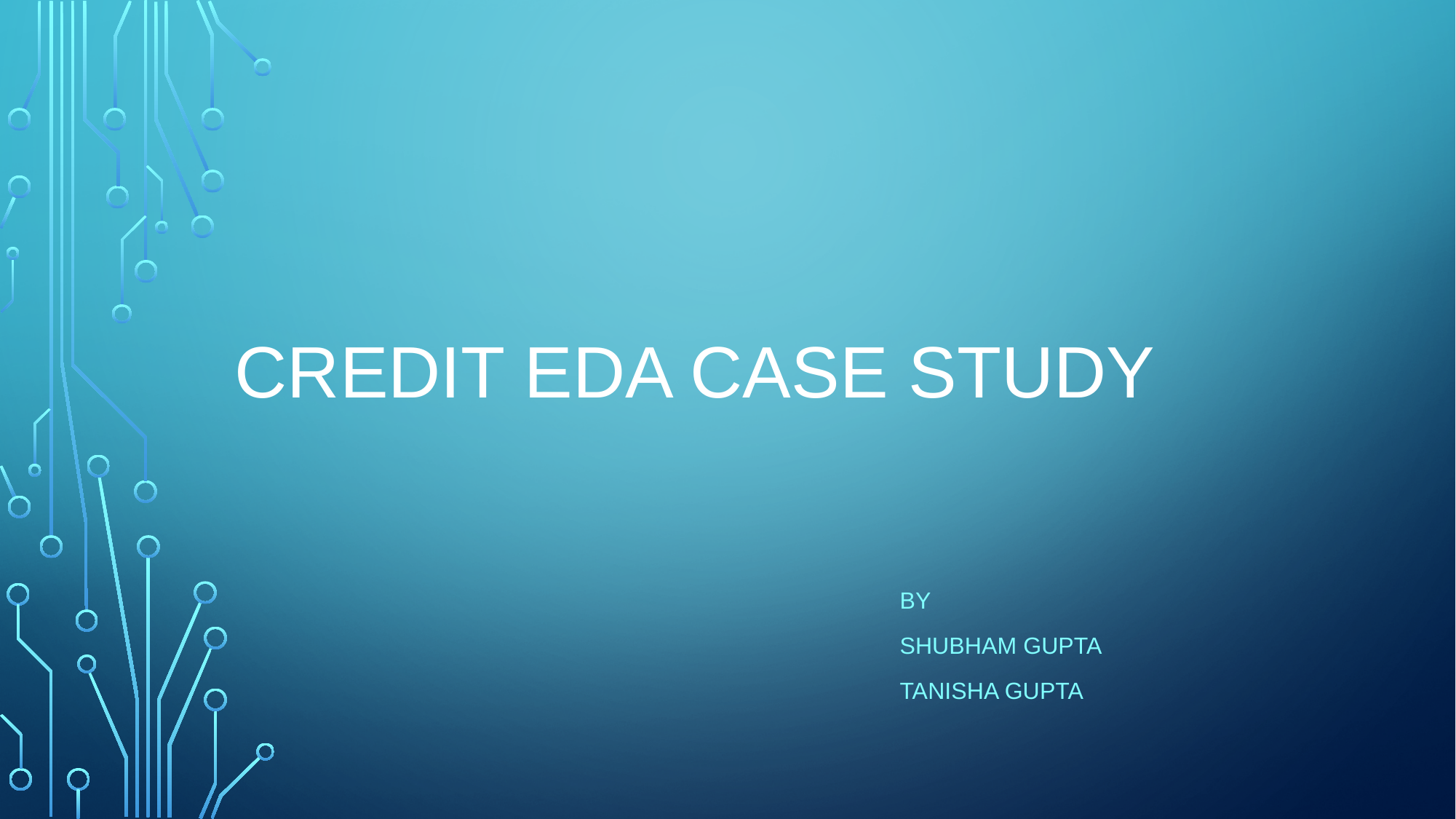

# CREDIT EDA CASE STUDY
By
SHUBHAM GUPTA
TaNISHA Gupta